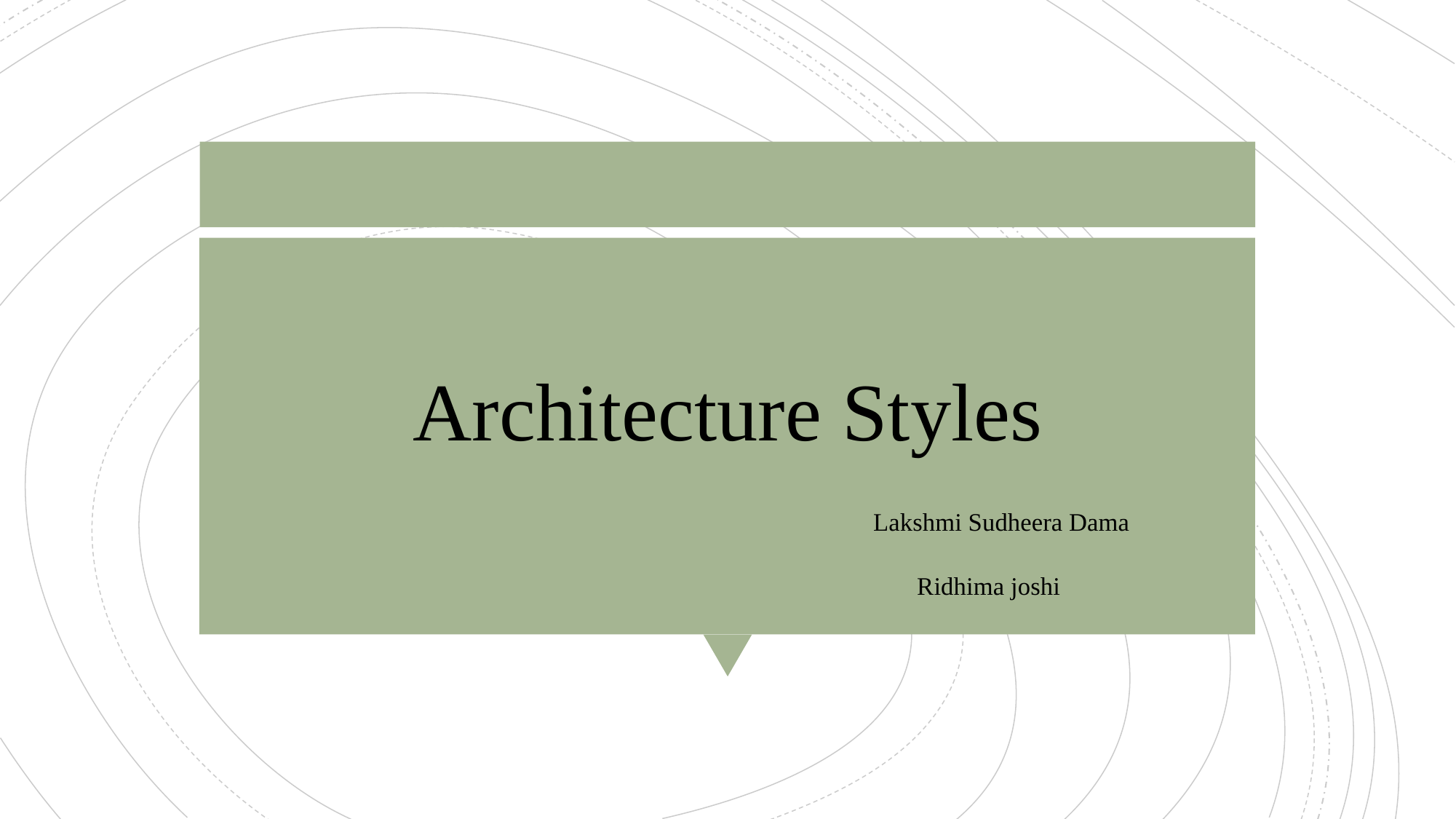

# Architecture Styles

                                                                                                      Lakshmi Sudheera Dama
                                                                                  Ridhima joshi